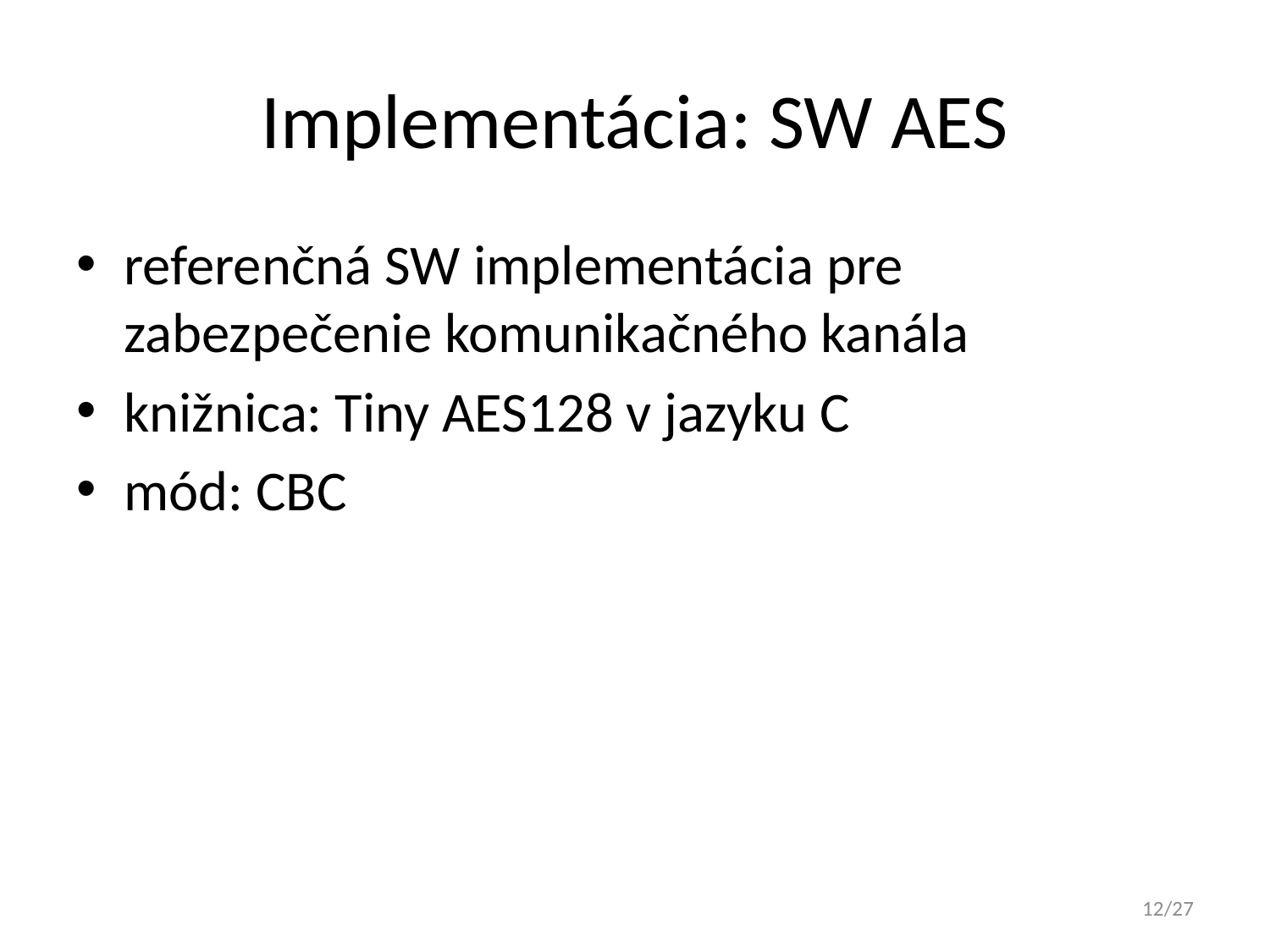

# Implementácia: SW AES
referenčná SW implementácia pre zabezpečenie komunikačného kanála
knižnica: Tiny AES128 v jazyku C
mód: CBC
12/27